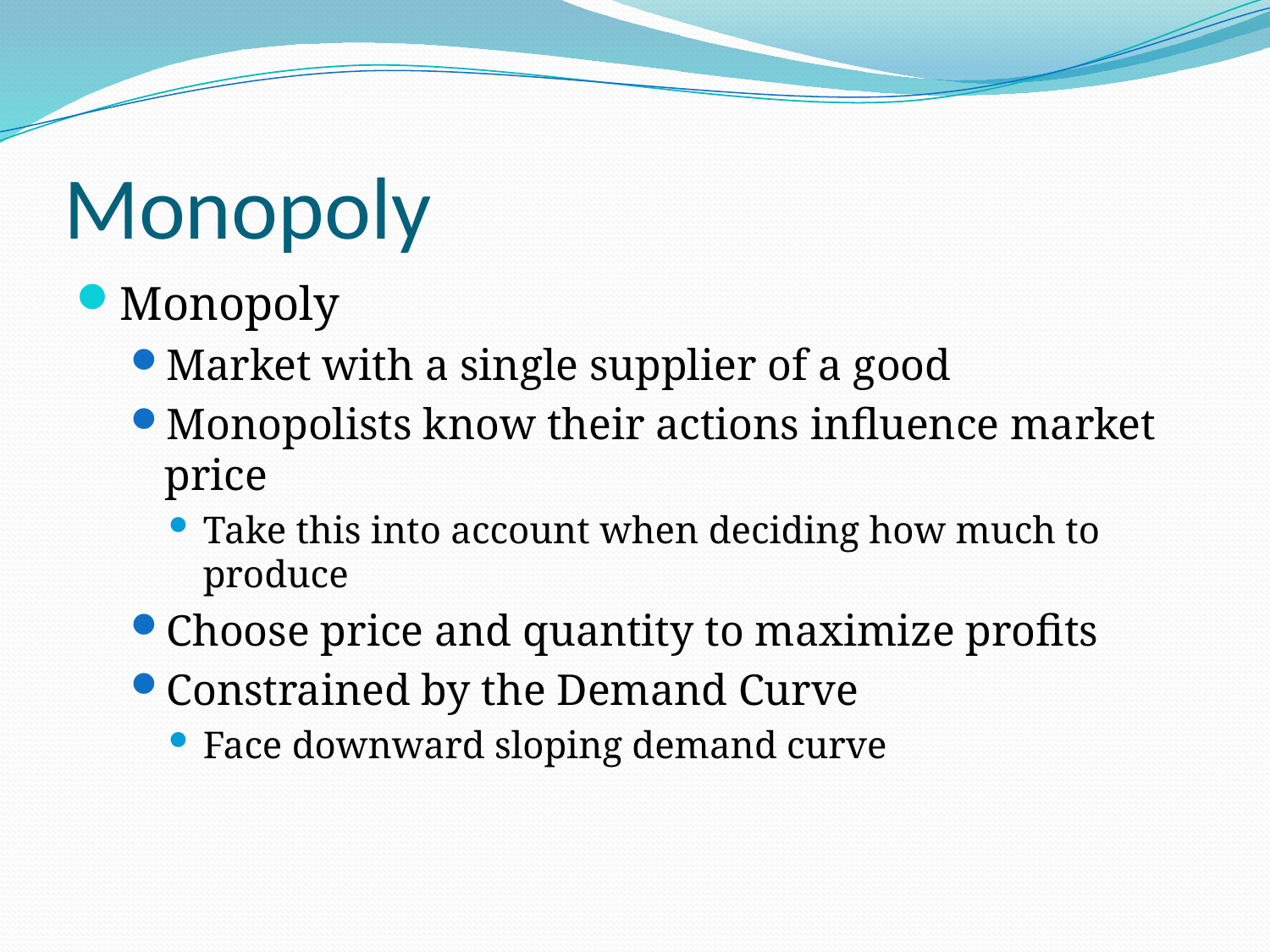

# Monopoly
Monopoly
Market with a single supplier of a good
Monopolists know their actions influence market price
Take this into account when deciding how much to produce
Choose price and quantity to maximize profits
Constrained by the Demand Curve
Face downward sloping demand curve